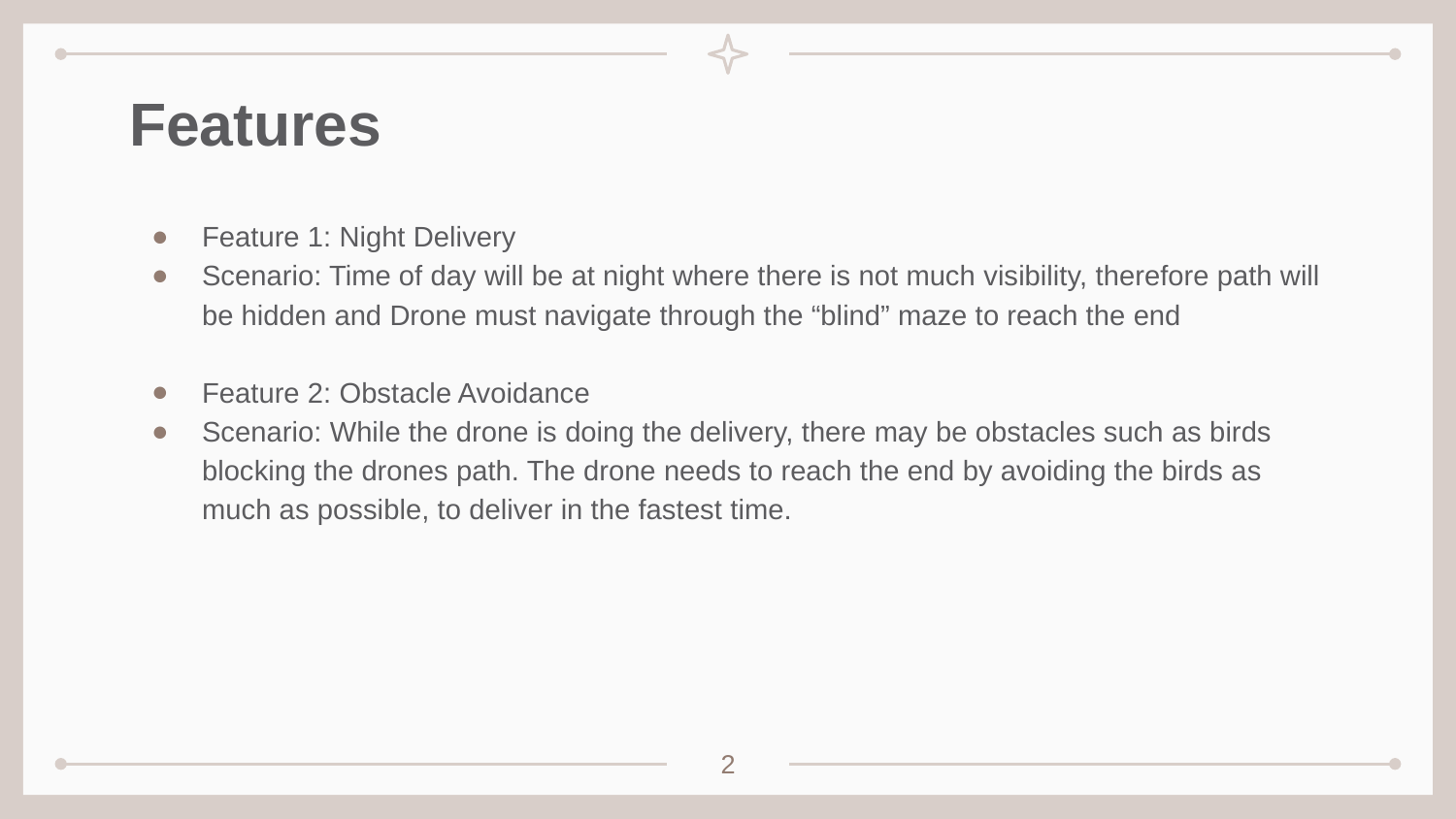

# Features
Feature 1: Night Delivery
Scenario: Time of day will be at night where there is not much visibility, therefore path will be hidden and Drone must navigate through the “blind” maze to reach the end

Feature 2: Obstacle Avoidance
Scenario: While the drone is doing the delivery, there may be obstacles such as birds blocking the drones path. The drone needs to reach the end by avoiding the birds as much as possible, to deliver in the fastest time.
2